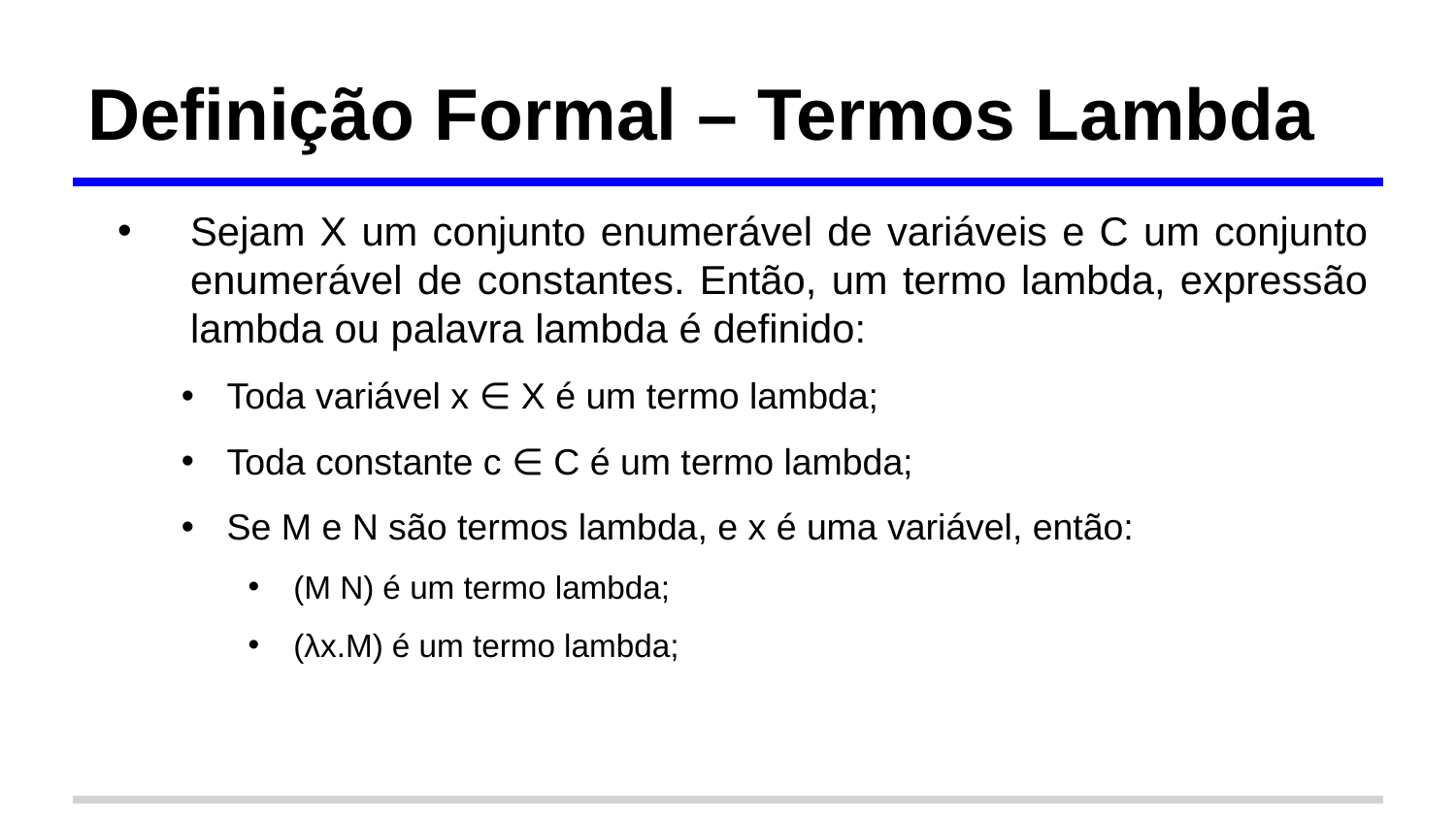

# Definição Formal – Termos Lambda
Sejam X um conjunto enumerável de variáveis e C um conjunto enumerável de constantes. Então, um termo lambda, expressão lambda ou palavra lambda é definido:
Toda variável x ∈ X é um termo lambda;
Toda constante c ∈ C é um termo lambda;
Se M e N são termos lambda, e x é uma variável, então:
(M N) é um termo lambda;
(λx.M) é um termo lambda;